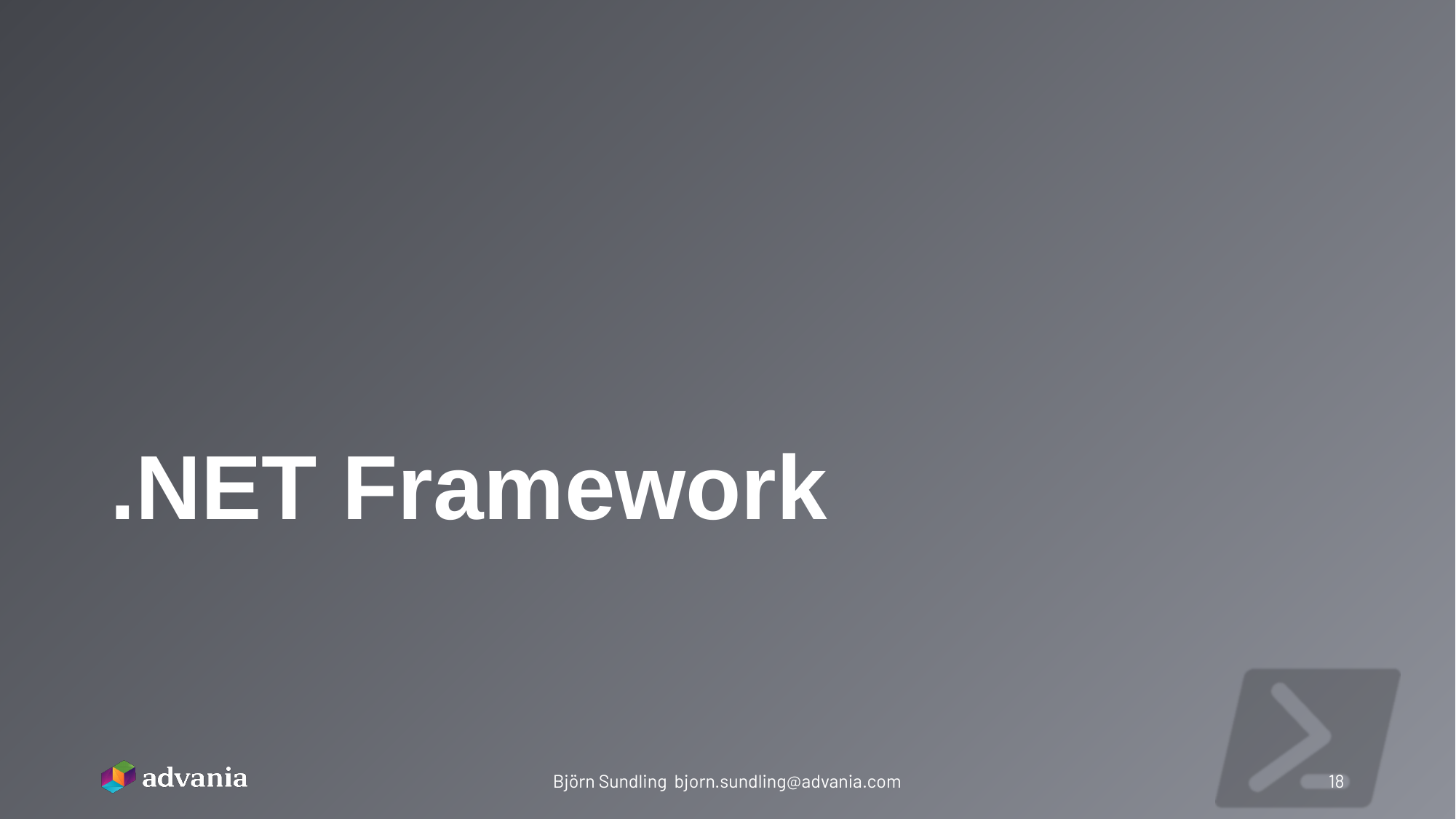

# .NET Framework

Björn Sundling  bjorn.sundling@advania.com
18